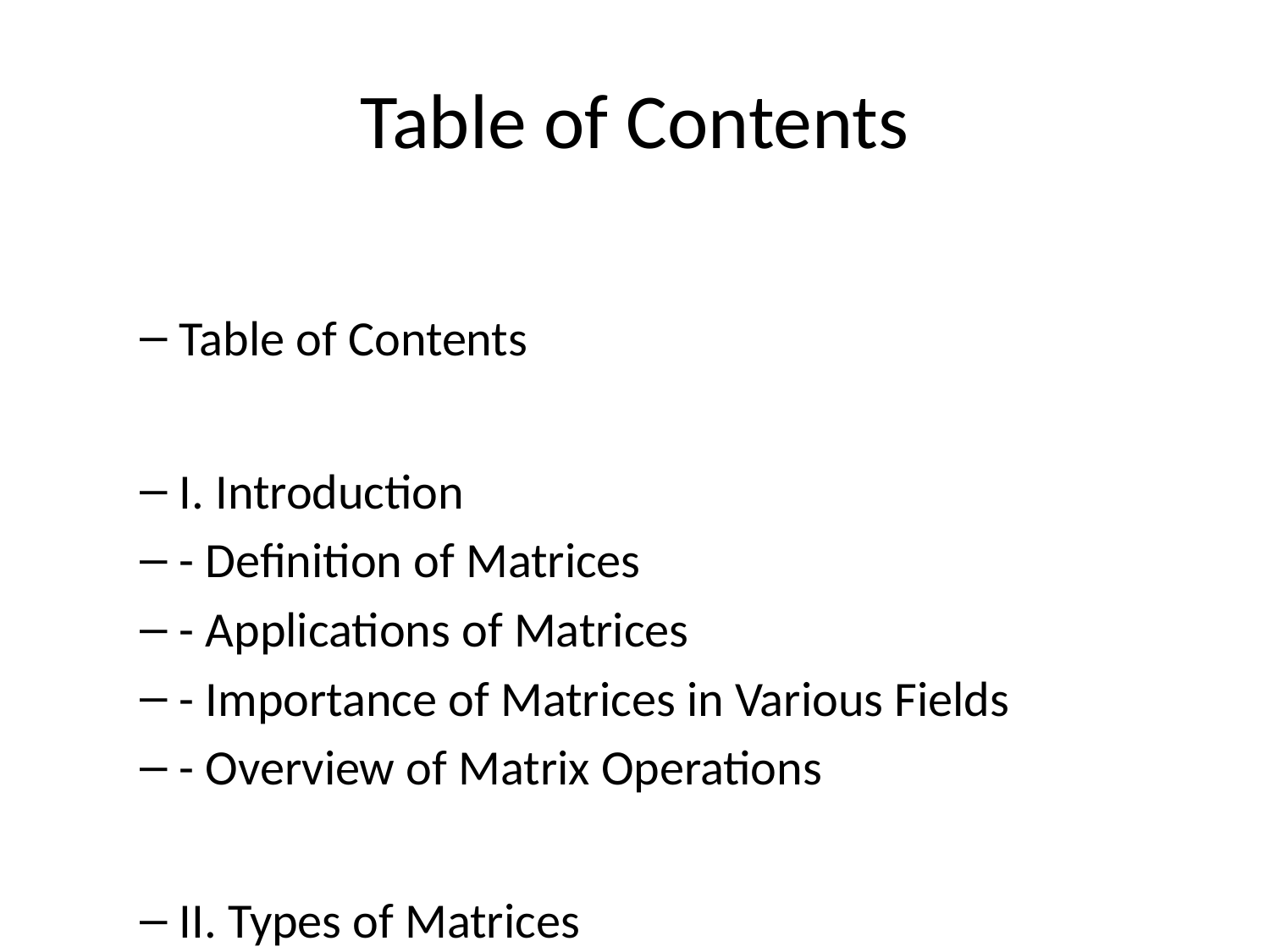

# Table of Contents

Table of Contents

I. Introduction
- Definition of Matrices
- Applications of Matrices
- Importance of Matrices in Various Fields
- Overview of Matrix Operations

II. Types of Matrices
- Row Matrix
- Column Matrix
- Square Matrix
- Rectangular (Non-Square) Matrix
- Diagonal Matrix
- Identity Matrix
- Zero Matrix
- Symmetric Matrix
- Skew-Symmetric Matrix

III. Matrix Operations
- Addition of Matrices
- Subtraction of Matrices
- Scalar Multiplication
- Matrix Multiplication
- Transpose of a Matrix
- Inverse of a Matrix
- Determinant of a Matrix

IV. Matrix Algebra
- Properties of Matrix Algebra
- Matrix Equality
- Matrix Inequality
- Matrix Inverse Properties
- Matrix Multiplication Properties

V. Applications of Matrices
- Matrices in Computer Graphics
- Matrices in Economics
- Matrices in Engineering
- Matrices in Physics
- Matrices in Statistics
- Matrices in Cryptography

VI. Solving Linear Equations Using Matrices
- Representing Linear Equations in Matrix Form
- Solving Systems of Linear Equations Using Matrices
- Finding the Inverse of a Matrix to Solve Equations
- Using Matrix Operations to Solve Linear Equations

VII. Eigenvalues and Eigenvectors
- Definition of Eigenvalues and Eigenvectors
- Finding Eigenvalues and Eigenvectors
- Applications of Eigenvalues and Eigenvectors
- Diagonalization of Matrices

VIII. Matrix Decomposition
- LU Decomposition
- QR Decomposition
- Singular Value Decomposition (SVD)
- Cholesky Decomposition

IX. Matrix Transformations
- Translation
- Scaling
- Rotation
- Reflection
- Shearing

X. Advanced Topics in Matrices
- Kronecker Product
- Hadamard Product
- Positive Definite Matrices
- Non-Negative Matrices
- Markov Chains

XI. Conclusion
- Summary of Key Points
- Significance of Matrices in Mathematics and Beyond
- Future Developments in Matrix Theory